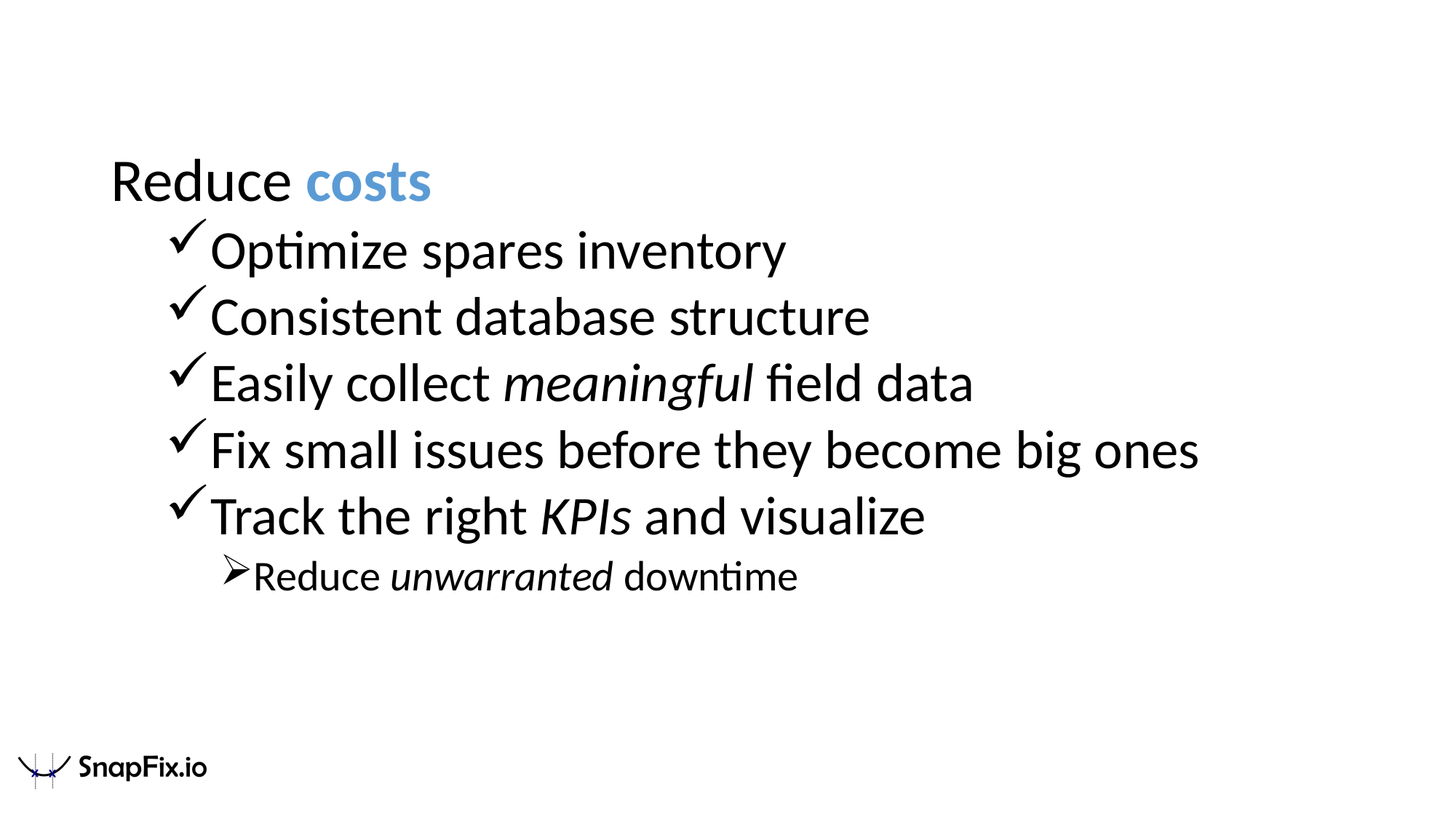

Reduce costs
Optimize spares inventory
Consistent database structure
Easily collect meaningful field data
Fix small issues before they become big ones
Track the right KPIs and visualize
Reduce unwarranted downtime

4